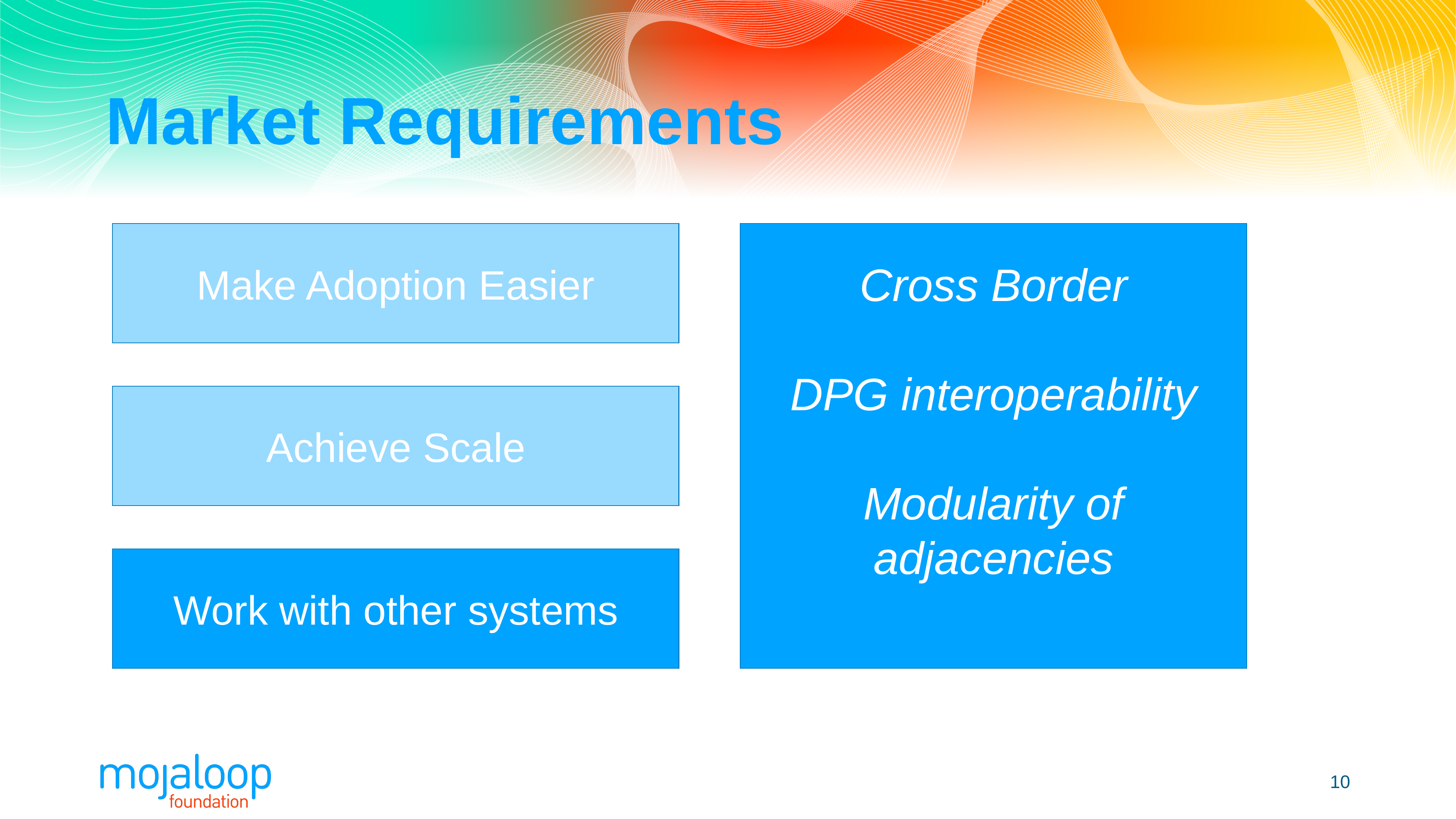

# Market Requirements

Make Adoption Easier
Cross Border

DPG interoperability

Modularity of adjacencies

Achieve Scale
Work with other systems
10